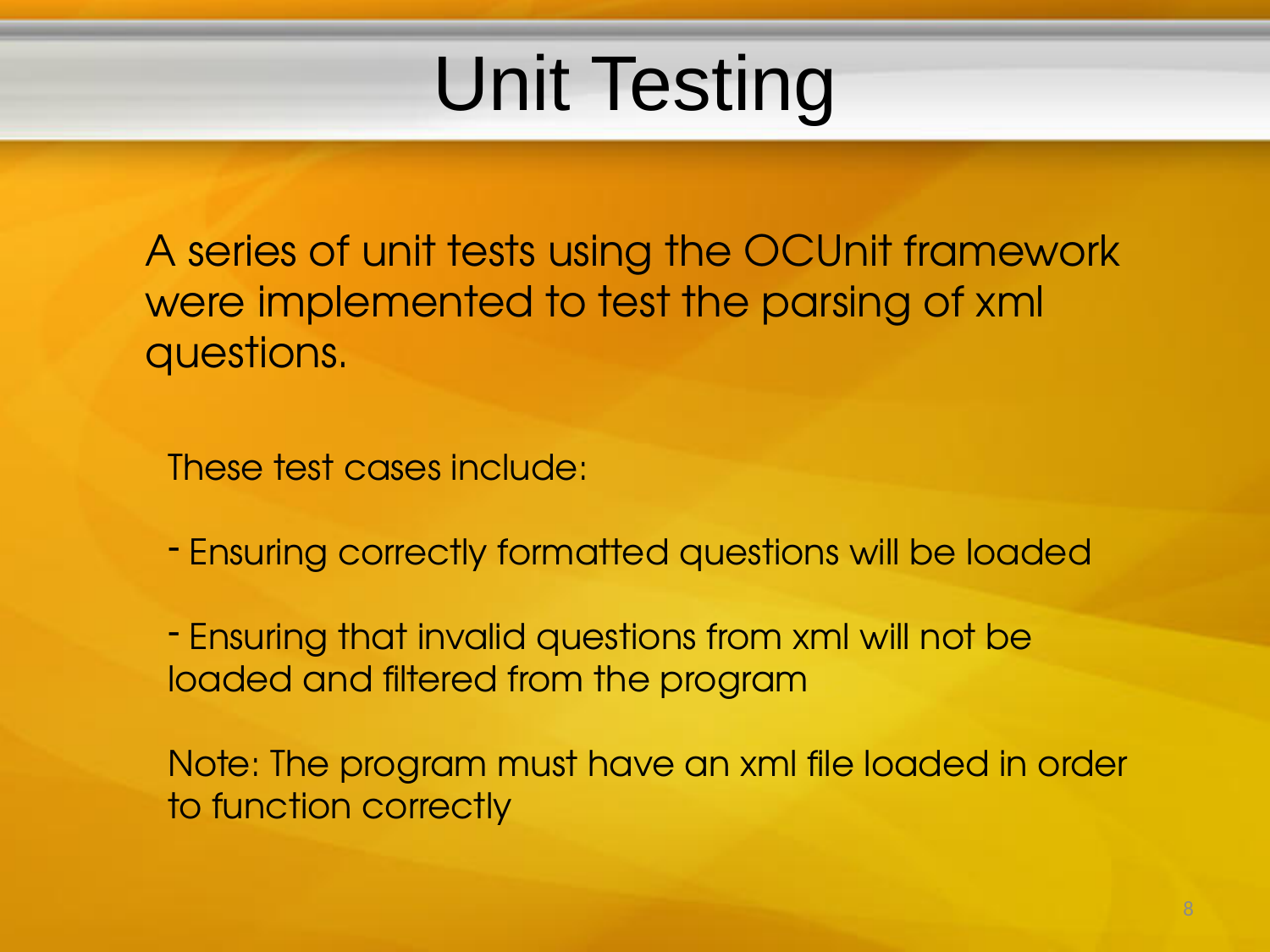

# Unit Testing
A series of unit tests using the OCUnit framework were implemented to test the parsing of xml questions.
These test cases include:
 Ensuring correctly formatted questions will be loaded
 Ensuring that invalid questions from xml will not be loaded and filtered from the program
Note: The program must have an xml file loaded in order to function correctly

8